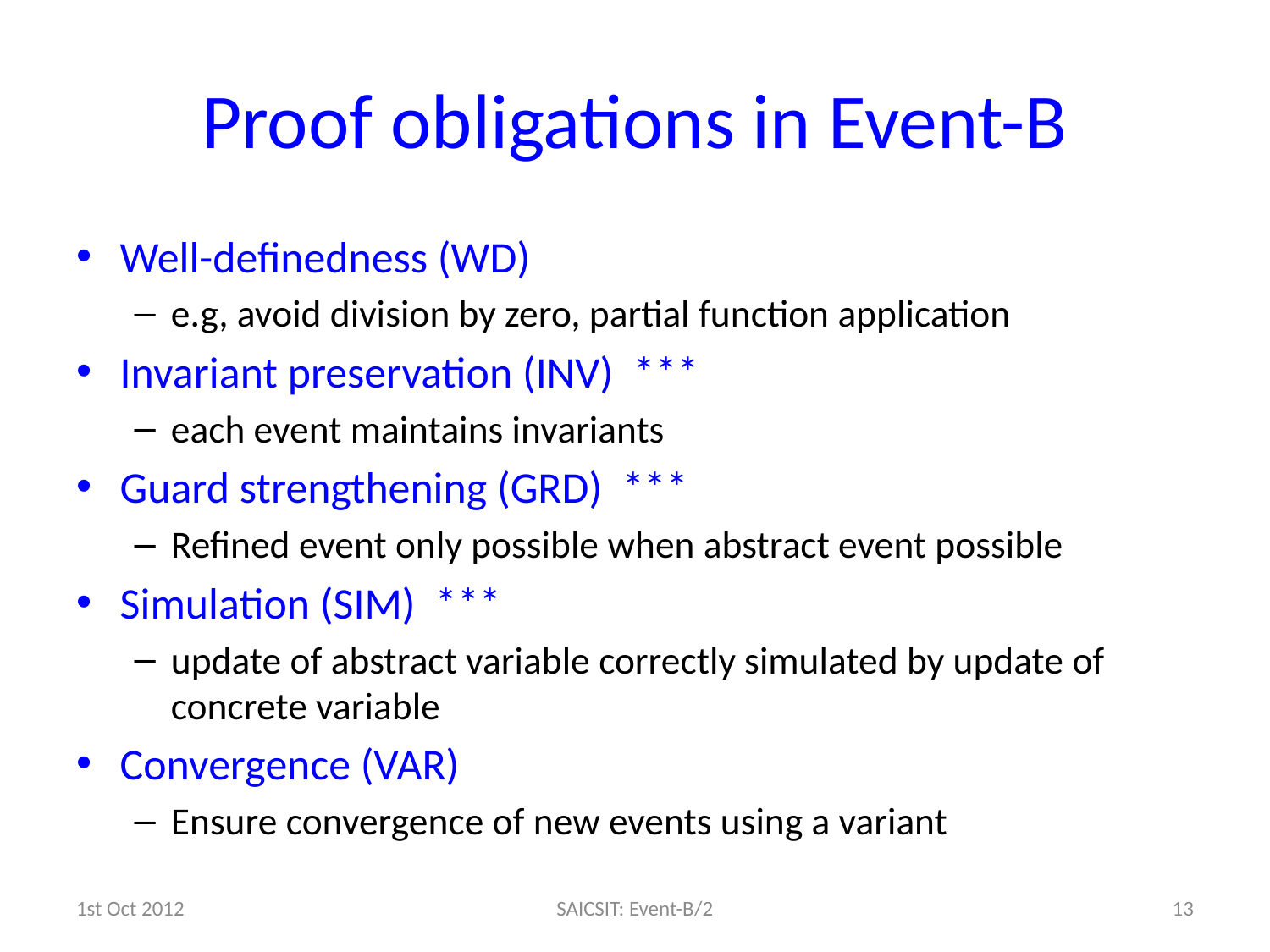

# Proof obligations in Event-B
Well-definedness (WD)
e.g, avoid division by zero, partial function application
Invariant preservation (INV)  ***
each event maintains invariants
Guard strengthening (GRD)  ***
Refined event only possible when abstract event possible
Simulation (SIM)  ***
update of abstract variable correctly simulated by update of concrete variable
Convergence (VAR)
Ensure convergence of new events using a variant
1st Oct 2012
SAICSIT: Event-B/2
13